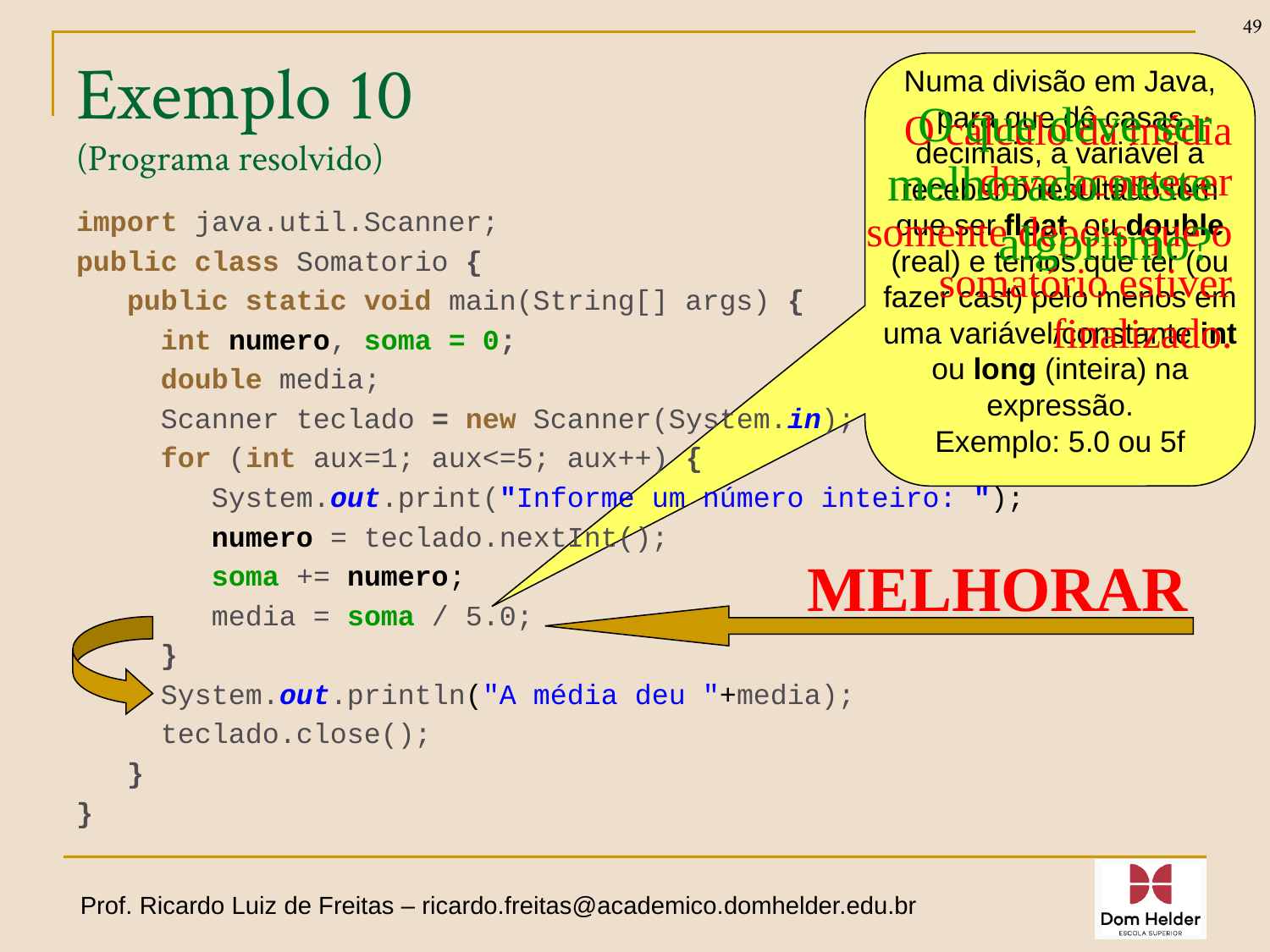

49
# Exemplo 10 (Programa resolvido)

Numa divisão em Java, para que dê casas decimais, a variável a receber o resultado tem que ser float  ou double (real) e temos que ter (ou fazer cast) pelo menos em uma variável/constante int ou long (inteira) na expressão.
Exemplo: 5.0 ou 5f
O que deve ser melhorado neste algoritmo?
O cálculo da média deve acontecer somente depois que o somatório estiver finalizado.
import java.util.Scanner;
public class Somatorio {
   public static void main(String[] args) {
     int numero, soma = 0;
     double media;
     Scanner teclado = new Scanner(System.in);
     for (int aux=1; aux<=5; aux++) {
        System.out.print("Informe um número inteiro: ");
        numero = teclado.nextInt();
        soma += numero;
        media = soma / 5.0;
     }
     System.out.println("A média deu "+media);
     teclado.close();
   }
}
MELHORAR